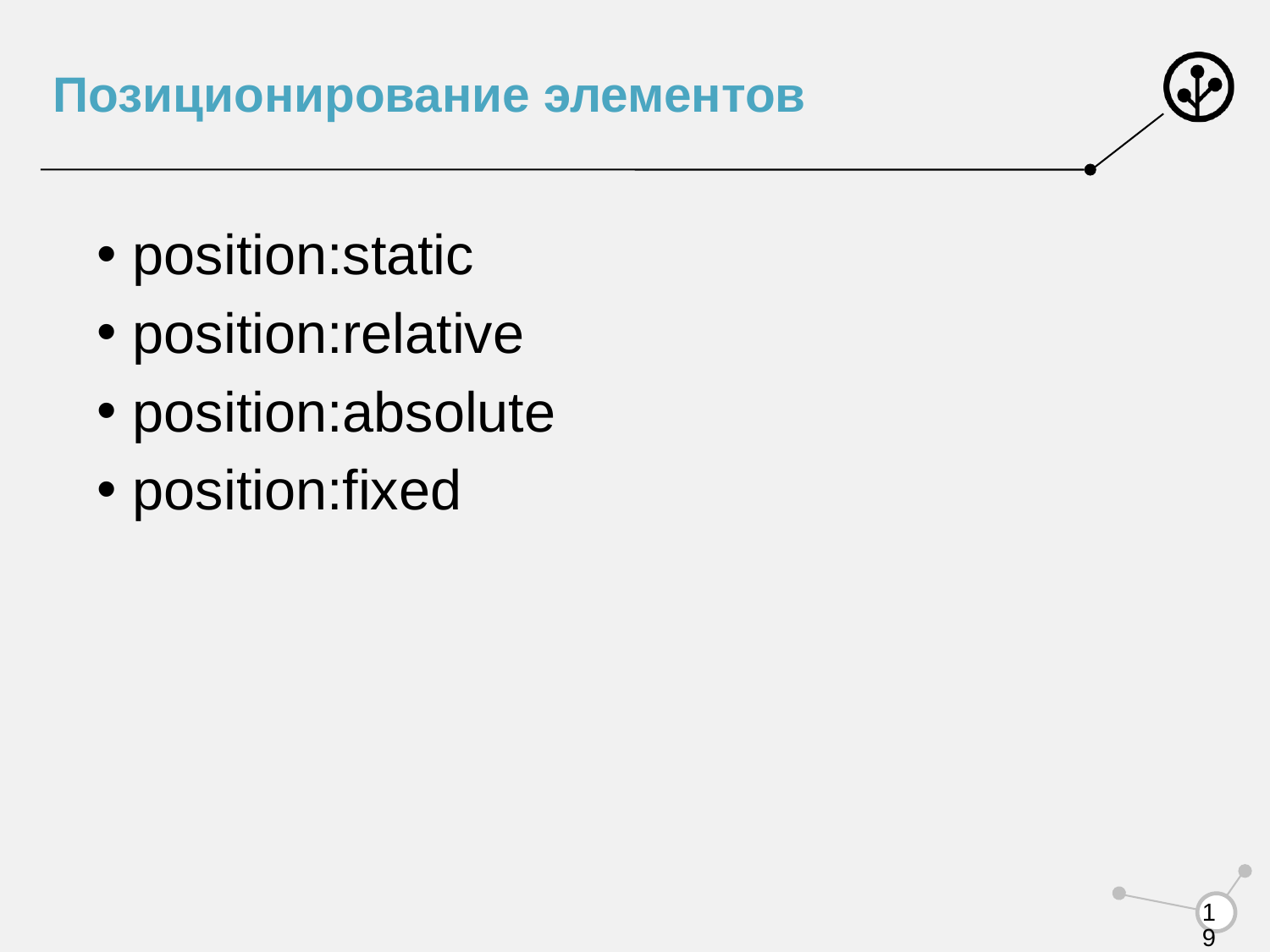

# Позиционирование элементов
 position:static
 position:relative
 position:absolute
 position:fixed
19